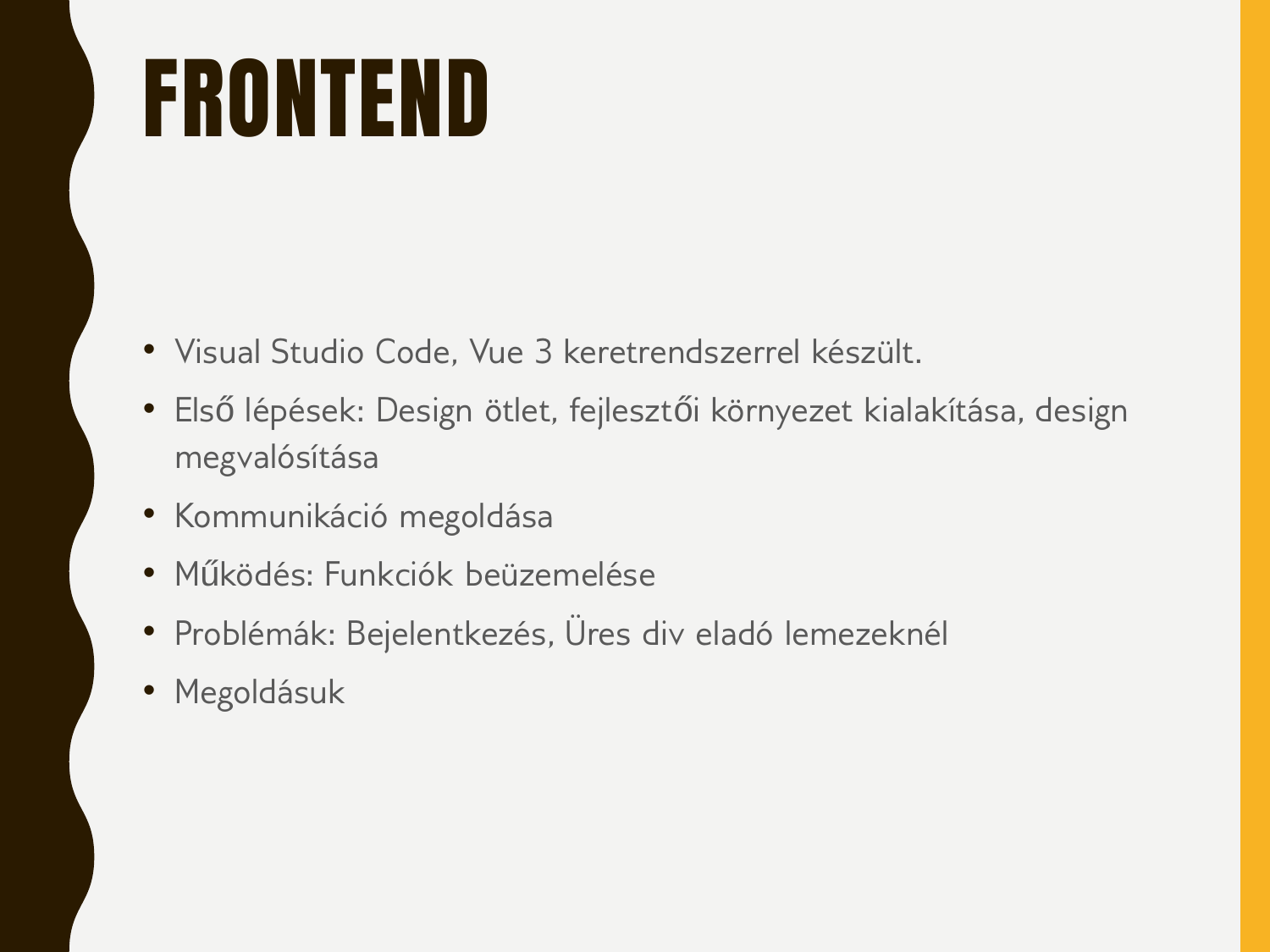

# Frontend
Visual Studio Code, Vue 3 keretrendszerrel készült.
Első lépések: Design ötlet, fejlesztői környezet kialakítása, design megvalósítása
Kommunikáció megoldása
Működés: Funkciók beüzemelése
Problémák: Bejelentkezés, Üres div eladó lemezeknél
Megoldásuk